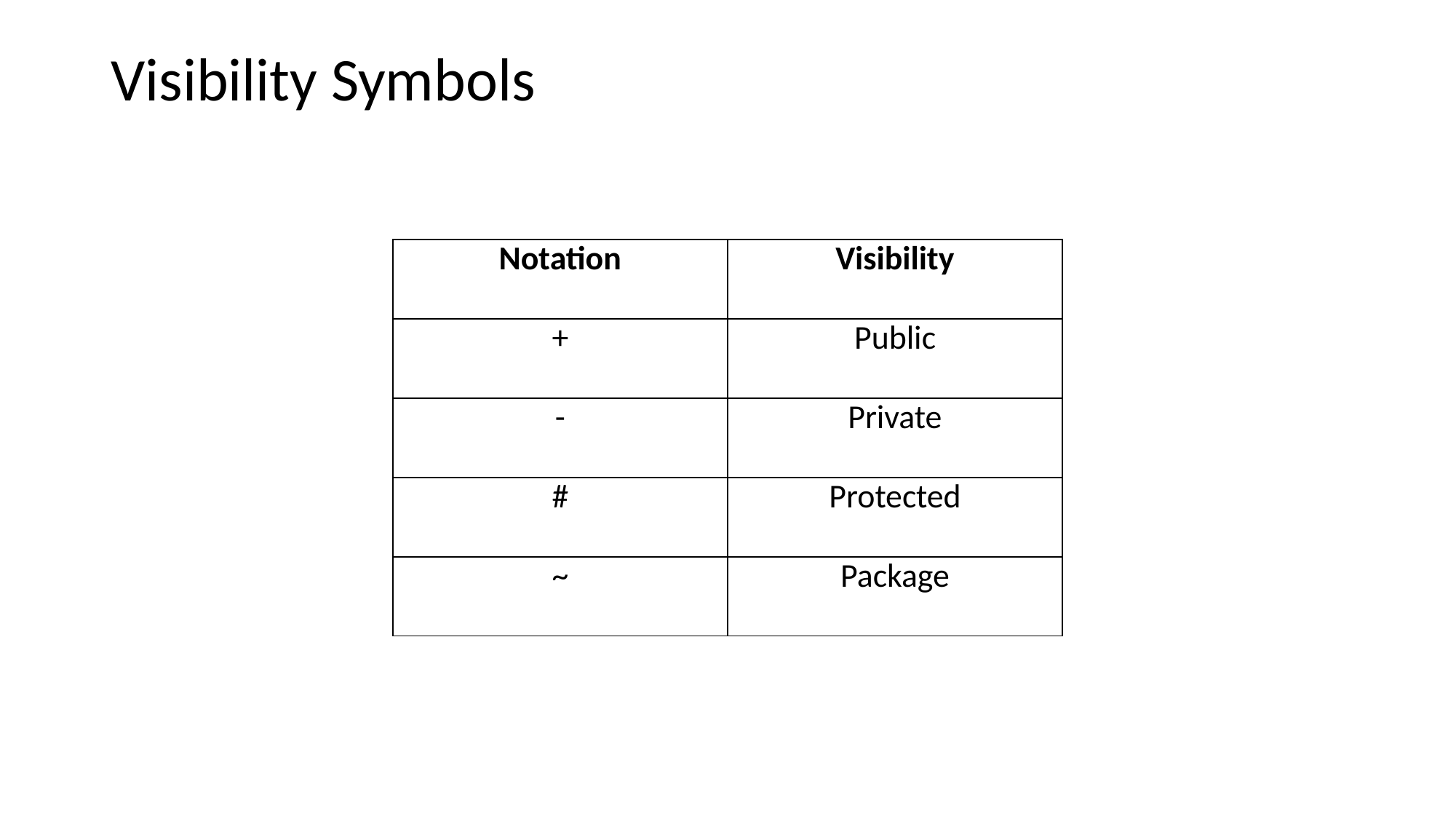

# Visibility Symbols
| Notation | Visibility |
| --- | --- |
| + | Public |
| - | Private |
| # | Protected |
| ~ | Package |